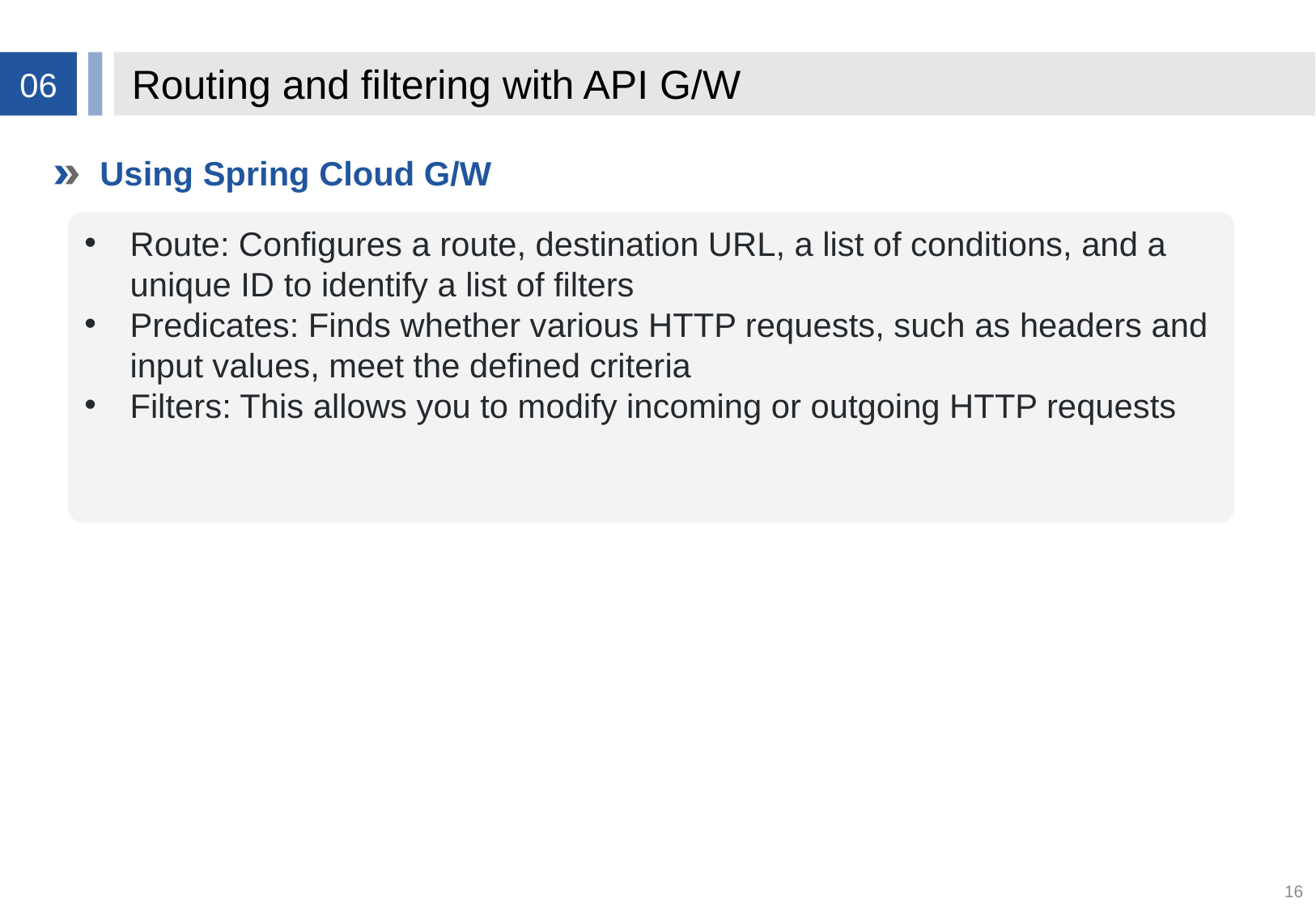

# Routing and filtering with API G/W
06
Using Spring Cloud G/W

Route: Configures a route, destination URL, a list of conditions, and a unique ID to identify a list of filters
Predicates: Finds whether various HTTP requests, such as headers and input values, meet the defined criteria
Filters: This allows you to modify incoming or outgoing HTTP requests
16